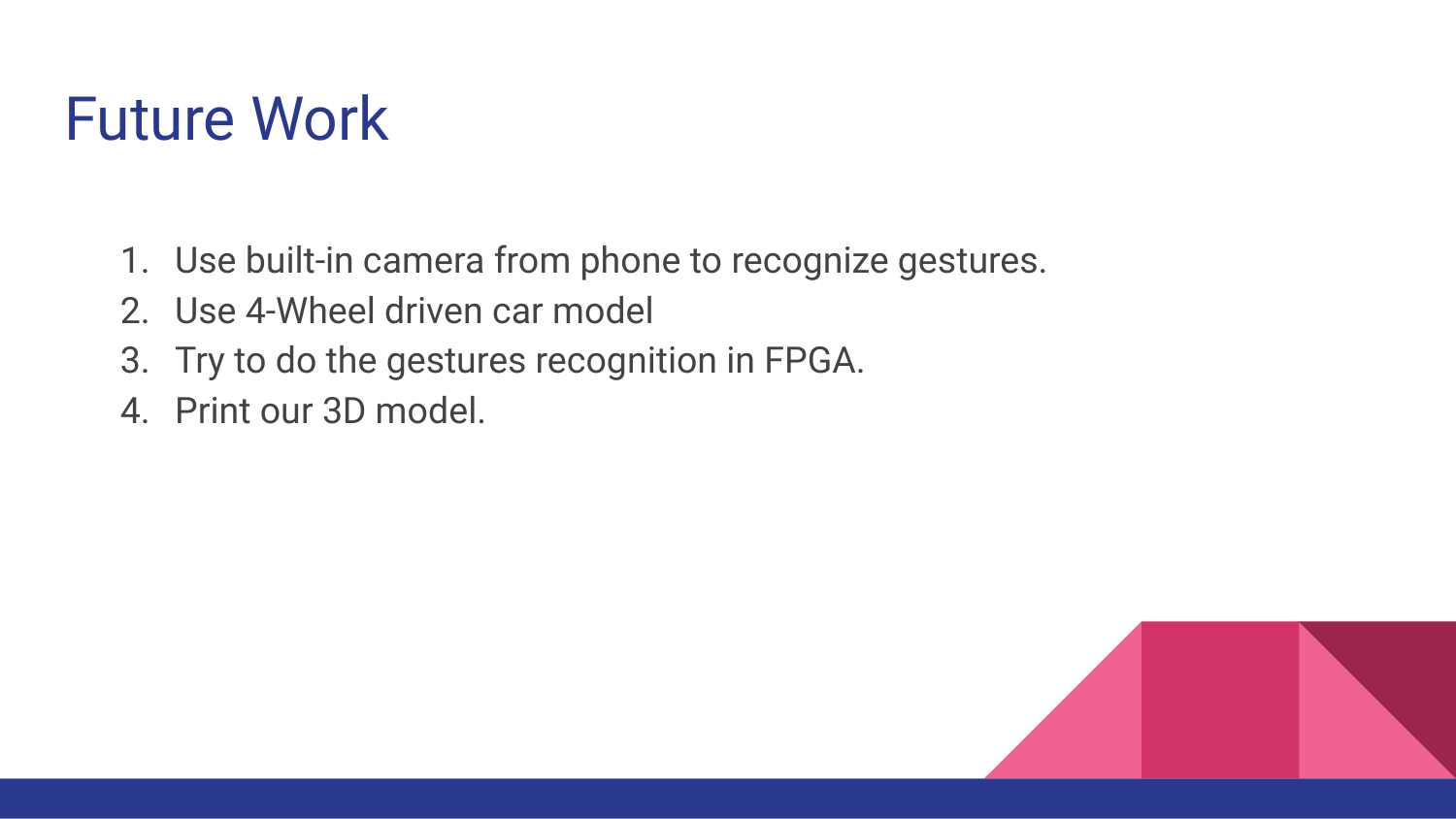

# Future Work
Use built-in camera from phone to recognize gestures.
Use 4-Wheel driven car model
Try to do the gestures recognition in FPGA.
Print our 3D model.